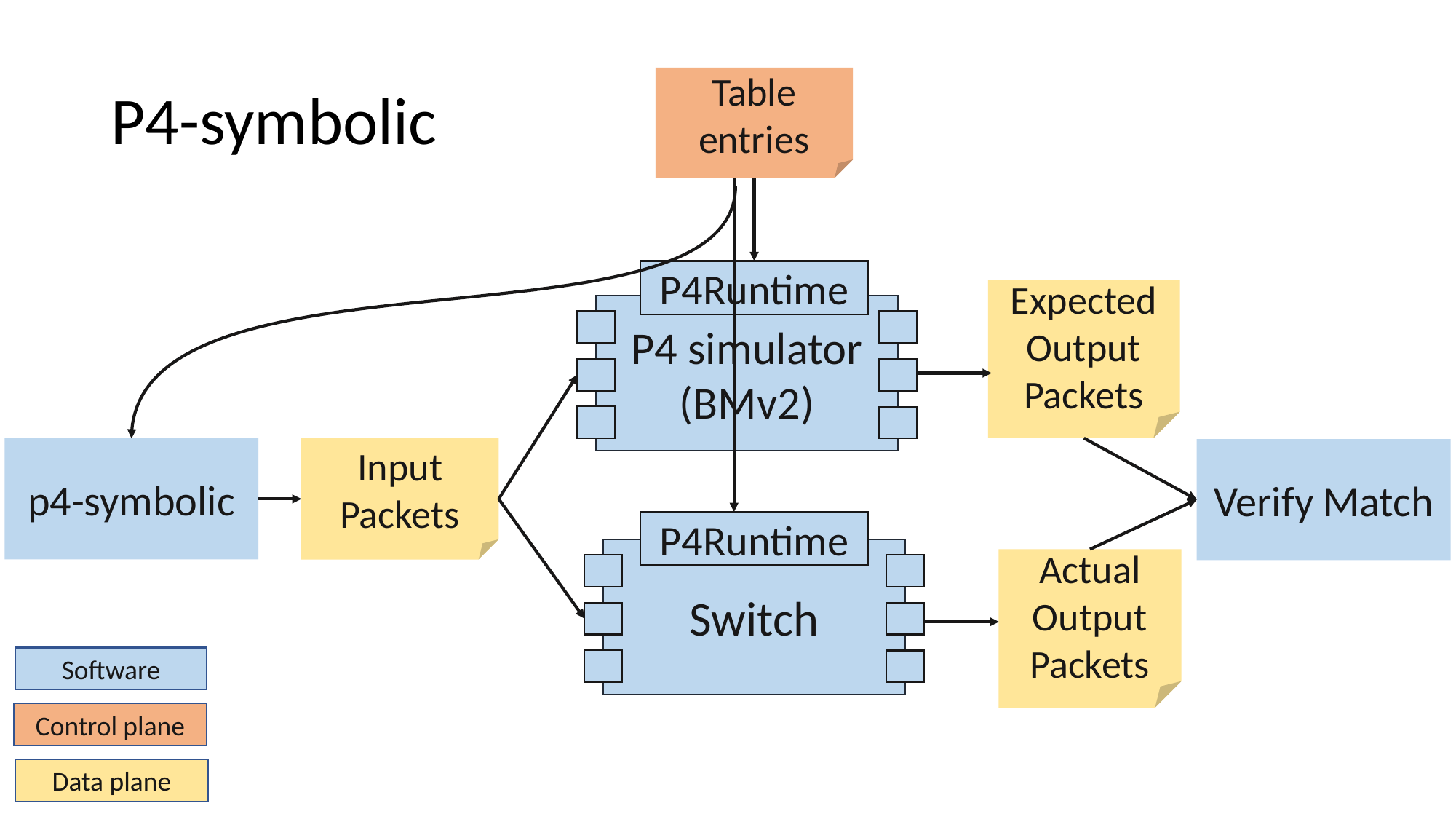

# P4-symbolic
Table
entries
P4Runtime
P4 simulator
(BMv2)

Expected Output
Packets
p4-symbolic
Input
Packets
Verify Match
P4Runtime
Switch

Actual Output Packets
Software
Control plane
Data plane